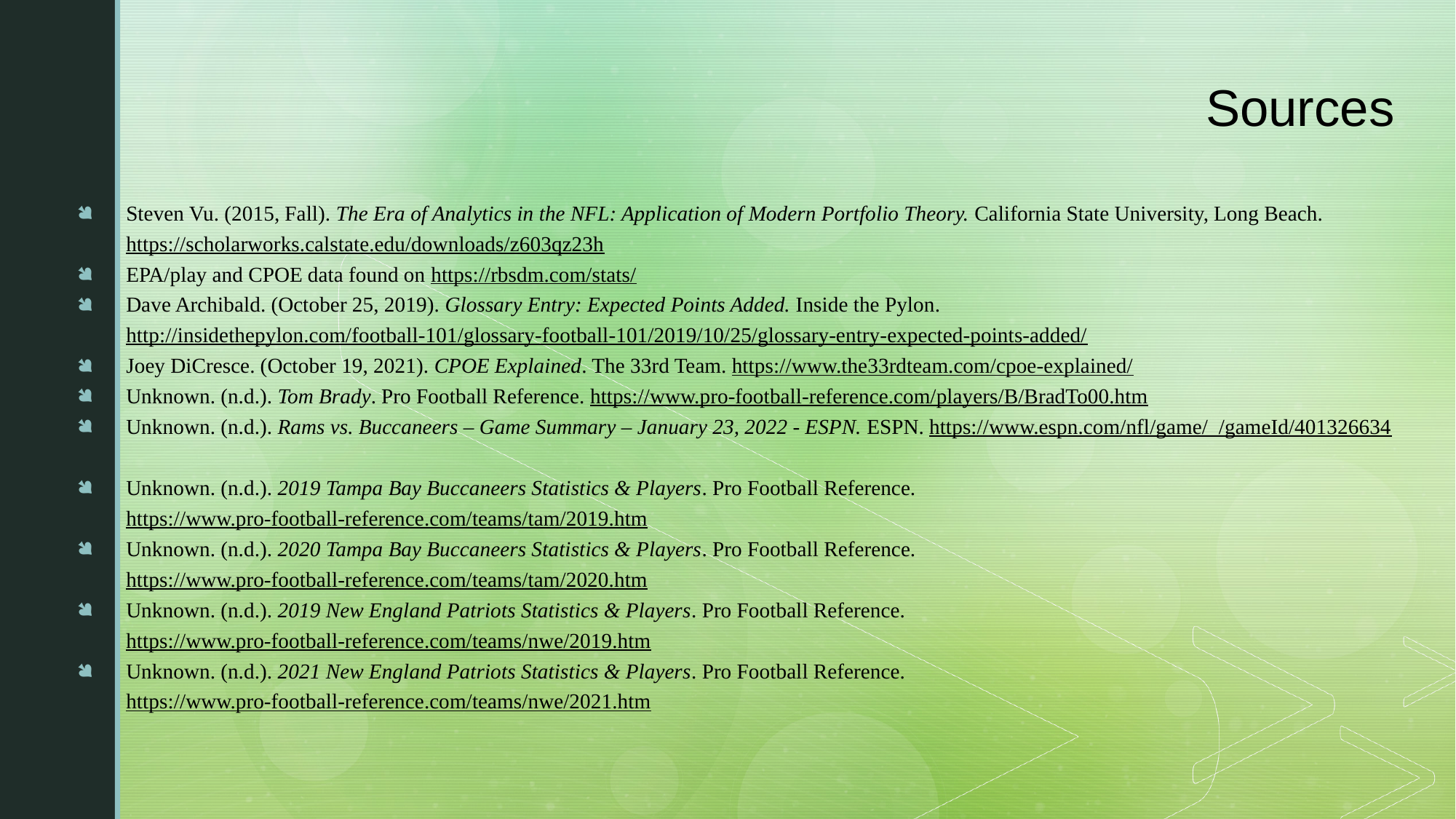

# Sources
Steven Vu. (2015, Fall). The Era of Analytics in the NFL: Application of Modern Portfolio Theory. California State University, Long Beach. https://scholarworks.calstate.edu/downloads/z603qz23h
EPA/play and CPOE data found on https://rbsdm.com/stats/
Dave Archibald. (October 25, 2019). Glossary Entry: Expected Points Added. Inside the Pylon.  http://insidethepylon.com/football-101/glossary-football-101/2019/10/25/glossary-entry-expected-points-added/
Joey DiCresce. (October 19, 2021). CPOE Explained. The 33rd Team. https://www.the33rdteam.com/cpoe-explained/
Unknown. (n.d.). Tom Brady. Pro Football Reference. https://www.pro-football-reference.com/players/B/BradTo00.htm
Unknown. (n.d.). Rams vs. Buccaneers – Game Summary – January 23, 2022 - ESPN. ESPN. https://www.espn.com/nfl/game/_/gameId/401326634
Unknown. (n.d.). 2019 Tampa Bay Buccaneers Statistics & Players. Pro Football Reference. https://www.pro-football-reference.com/teams/tam/2019.htm
Unknown. (n.d.). 2020 Tampa Bay Buccaneers Statistics & Players. Pro Football Reference. https://www.pro-football-reference.com/teams/tam/2020.htm
Unknown. (n.d.). 2019 New England Patriots Statistics & Players. Pro Football Reference. https://www.pro-football-reference.com/teams/nwe/2019.htm
Unknown. (n.d.). 2021 New England Patriots Statistics & Players. Pro Football Reference. https://www.pro-football-reference.com/teams/nwe/2021.htm